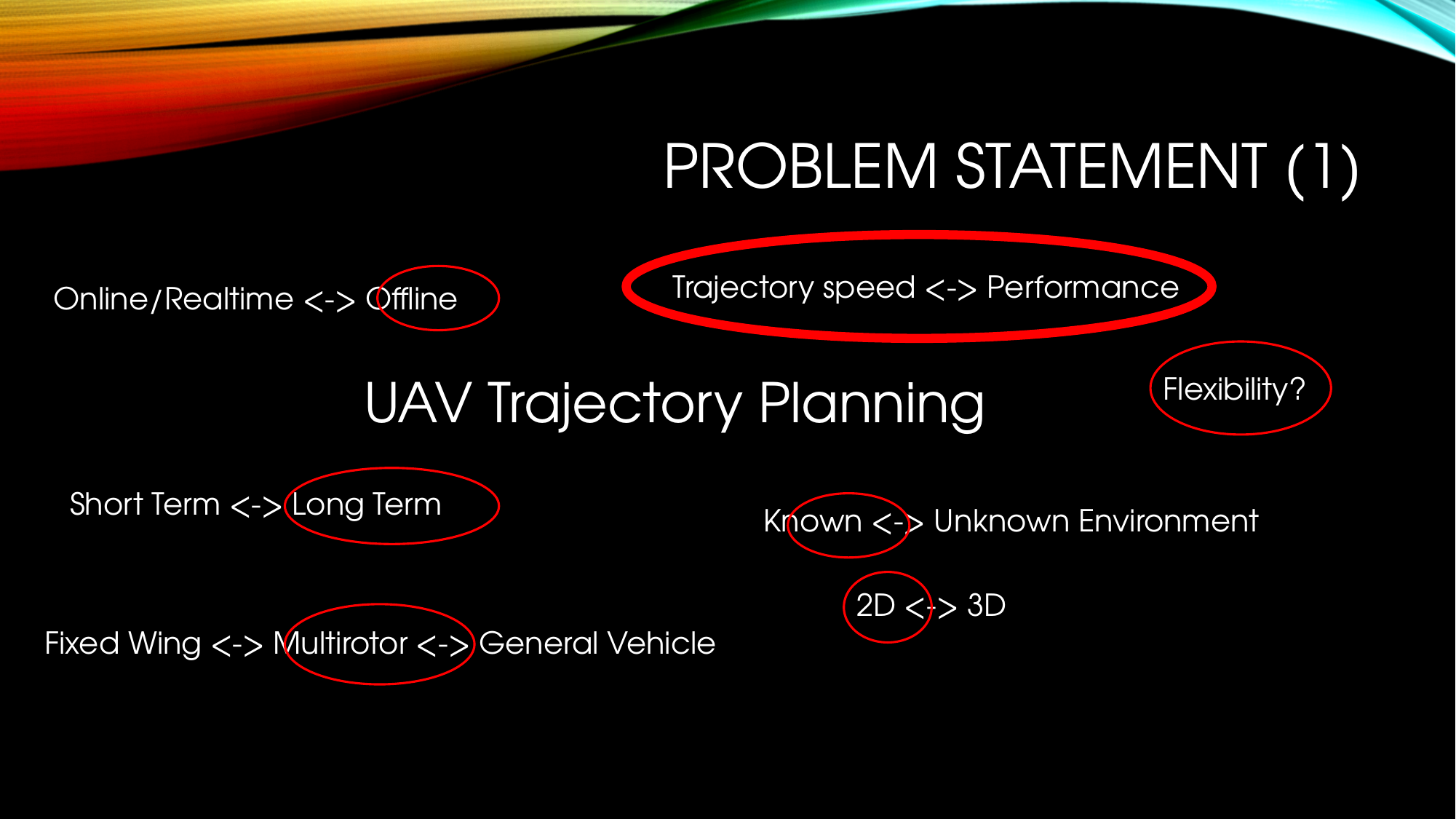

# Problem Statement (1)

Trajectory speed <-> Performance

Online/Realtime <-> Offline

UAV Trajectory Planning
Flexibility?

Short Term <-> Long Term

Known <-> Unknown Environment

2D <-> 3D

Fixed Wing <-> Multirotor <-> General Vehicle